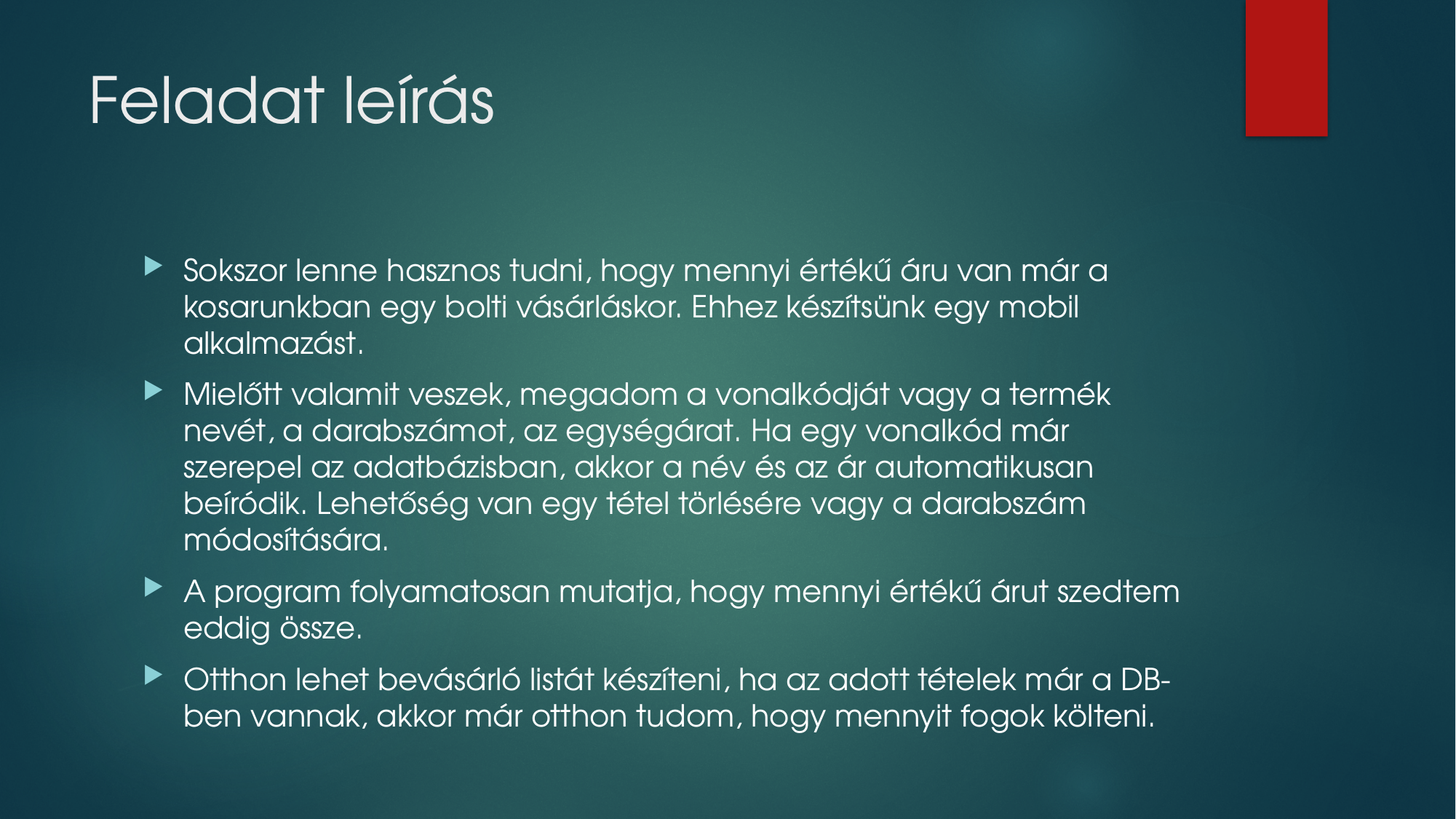

# Feladat leírás
Sokszor lenne hasznos tudni, hogy mennyi értékű áru van már a kosarunkban egy bolti vásárláskor. Ehhez készítsünk egy mobil alkalmazást.
Mielőtt valamit veszek, megadom a vonalkódját vagy a termék nevét, a darabszámot, az egységárat. Ha egy vonalkód már szerepel az adatbázisban, akkor a név és az ár automatikusan beíródik. Lehetőség van egy tétel törlésére vagy a darabszám módosítására.
A program folyamatosan mutatja, hogy mennyi értékű árut szedtem eddig össze.
Otthon lehet bevásárló listát készíteni, ha az adott tételek már a DB-ben vannak, akkor már otthon tudom, hogy mennyit fogok költeni.